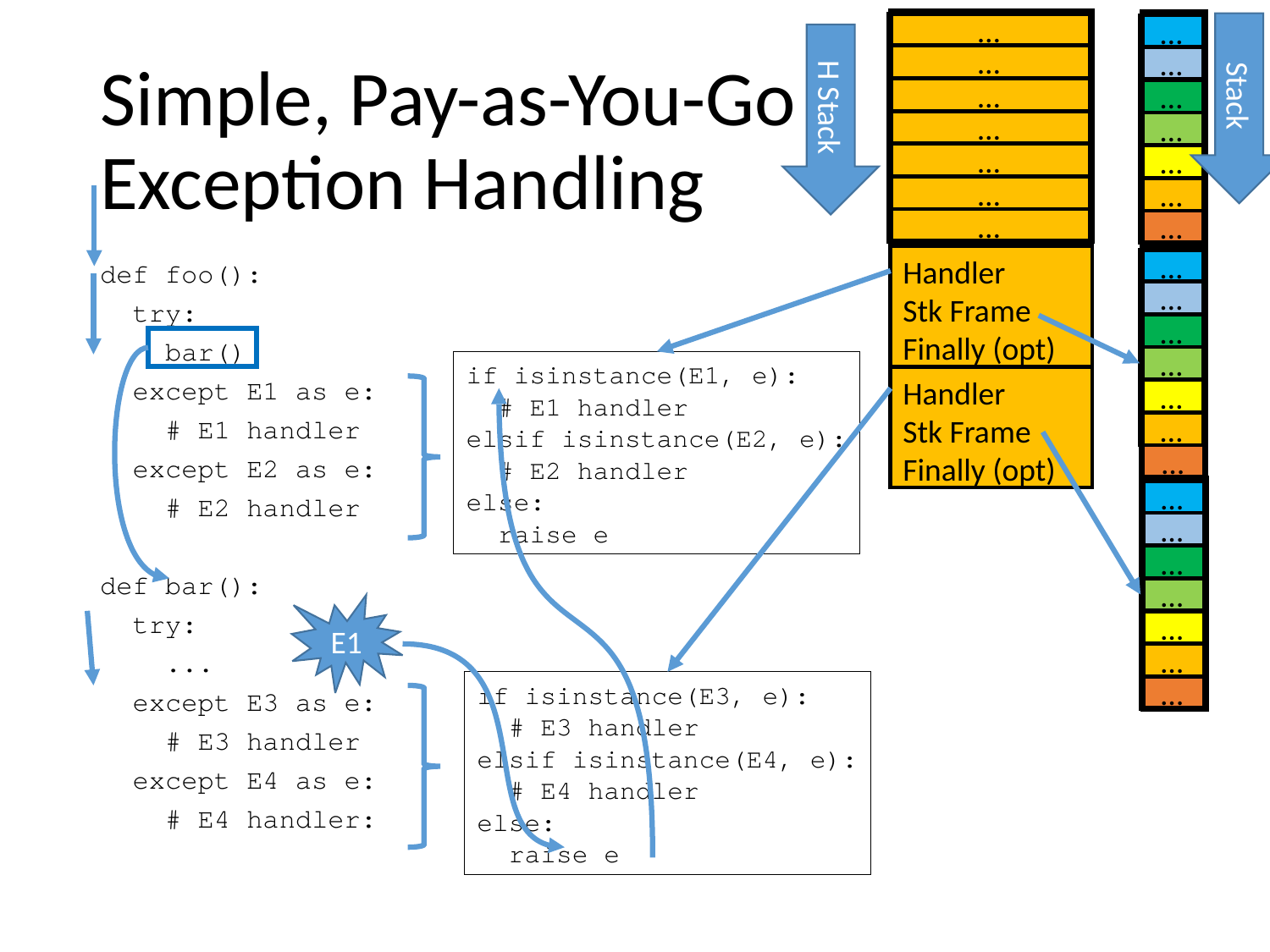

…
…
…
…
# Simple, Pay-as-You-Go Exception Handling
Stack
H Stack
…
…
…
…
…
…
…
…
…
…
Handler
Stk Frame
Finally (opt)

…
def foo():
  try:
    bar()
  except E1 as e:
    # E1 handler
  except E2 as e:
    # E2 handler

def bar():
  try:
    ...
  except E3 as e:
    # E3 handler
  except E4 as e:
    # E4 handler:
…
…

…
if isinstance(E1, e):
  # E1 handler
elsif isinstance(E2, e):
  # E2 handler
else:
  raise e
Handler
Stk Frame
Finally (opt)

…
…
…

…
…
…
…
E1
…
…
if isinstance(E3, e):
  # E3 handler
elsif isinstance(E4, e):
  # E4 handler
else:
  raise e
…